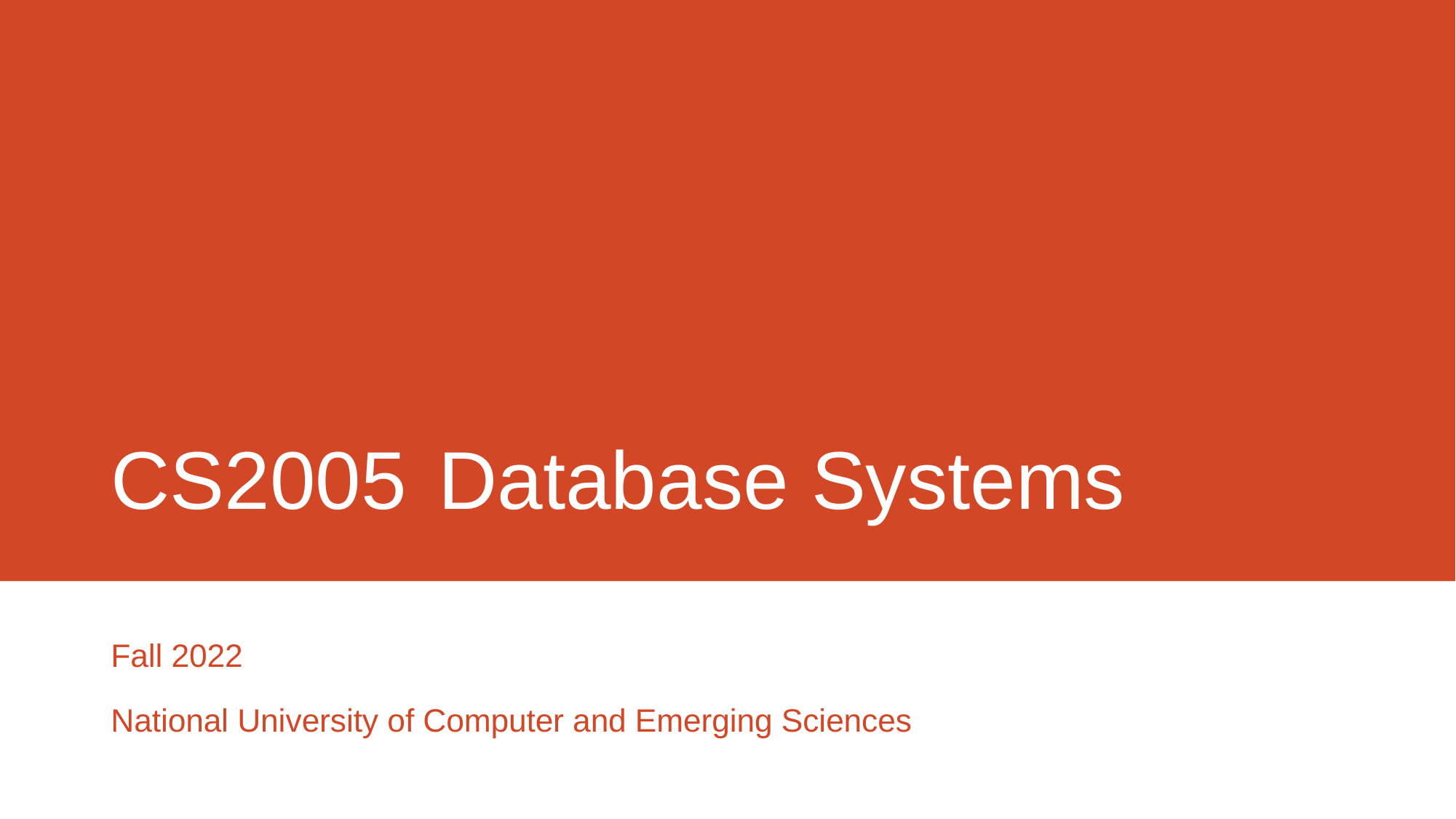

# CS2005	Database Systems
Fall 2022
National University of Computer and Emerging Sciences